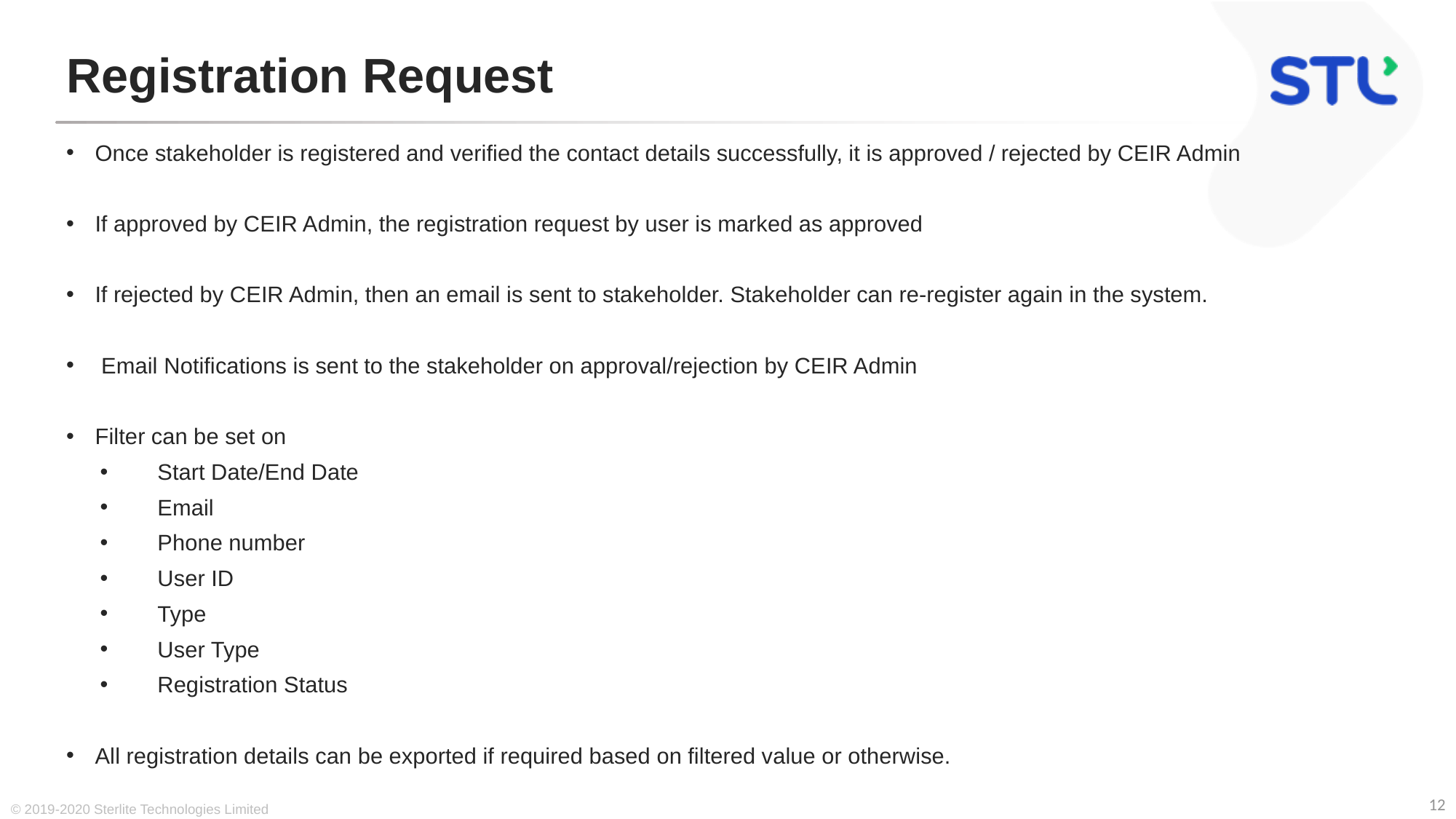

# Registration Request
Once stakeholder is registered and verified the contact details successfully, it is approved / rejected by CEIR Admin

If approved by CEIR Admin, the registration request by user is marked as approved

If rejected by CEIR Admin, then an email is sent to stakeholder. Stakeholder can re-register again in the system.

 Email Notifications is sent to the stakeholder on approval/rejection by CEIR Admin

Filter can be set on
Start Date/End Date
Email
Phone number
User ID
Type
User Type
Registration Status

All registration details can be exported if required based on filtered value or otherwise.

© 2019-2020 Sterlite Technologies Limited
12